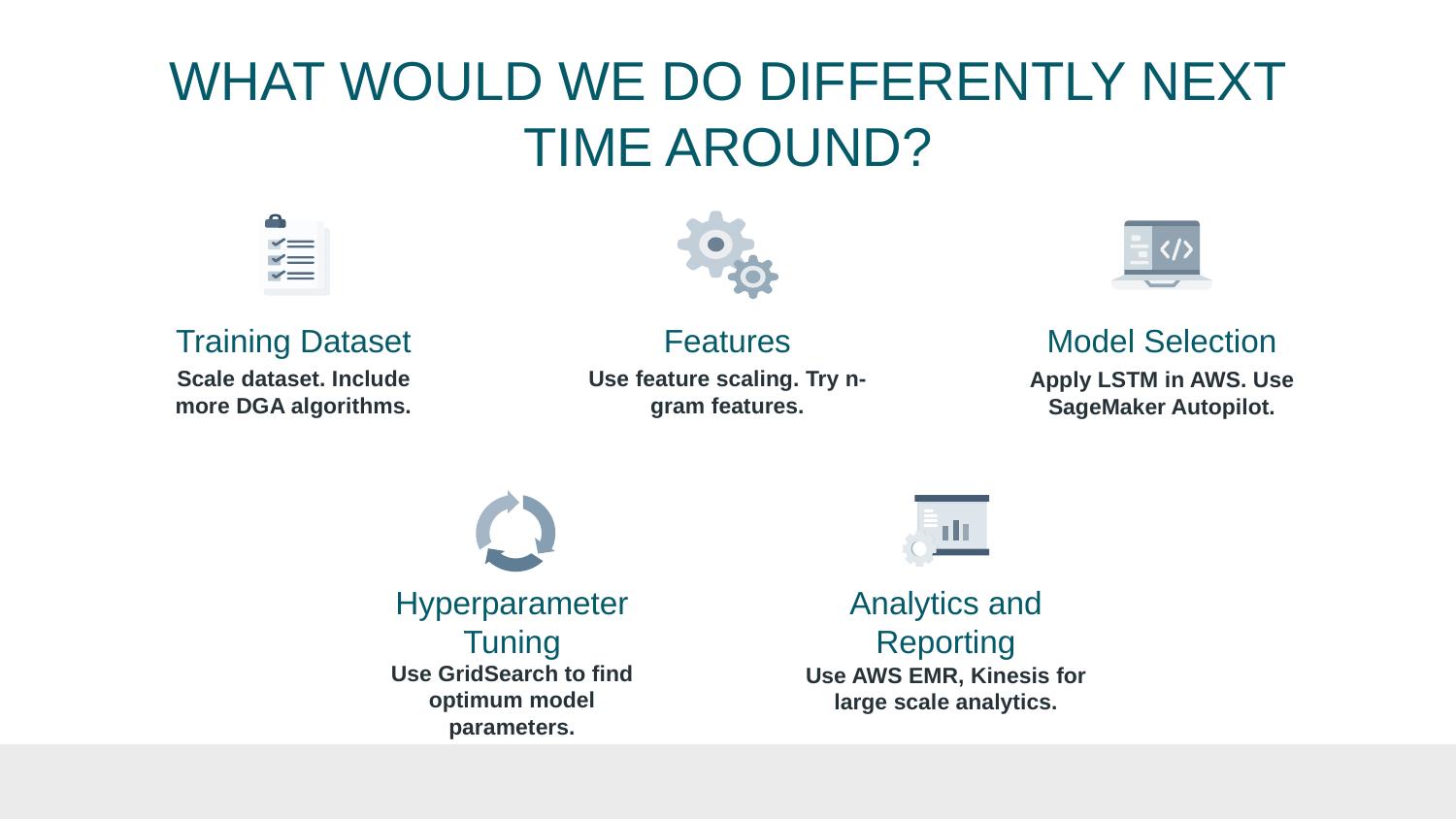

# WHAT WOULD WE DO DIFFERENTLY NEXT TIME AROUND?

Training Dataset
Features
Model Selection
Scale dataset. Include more DGA algorithms.
Use feature scaling. Try n-gram features.
Apply LSTM in AWS. Use SageMaker Autopilot.

Hyperparameter Tuning
Analytics and Reporting
Use AWS EMR, Kinesis for large scale analytics.
Use GridSearch to find optimum model parameters.